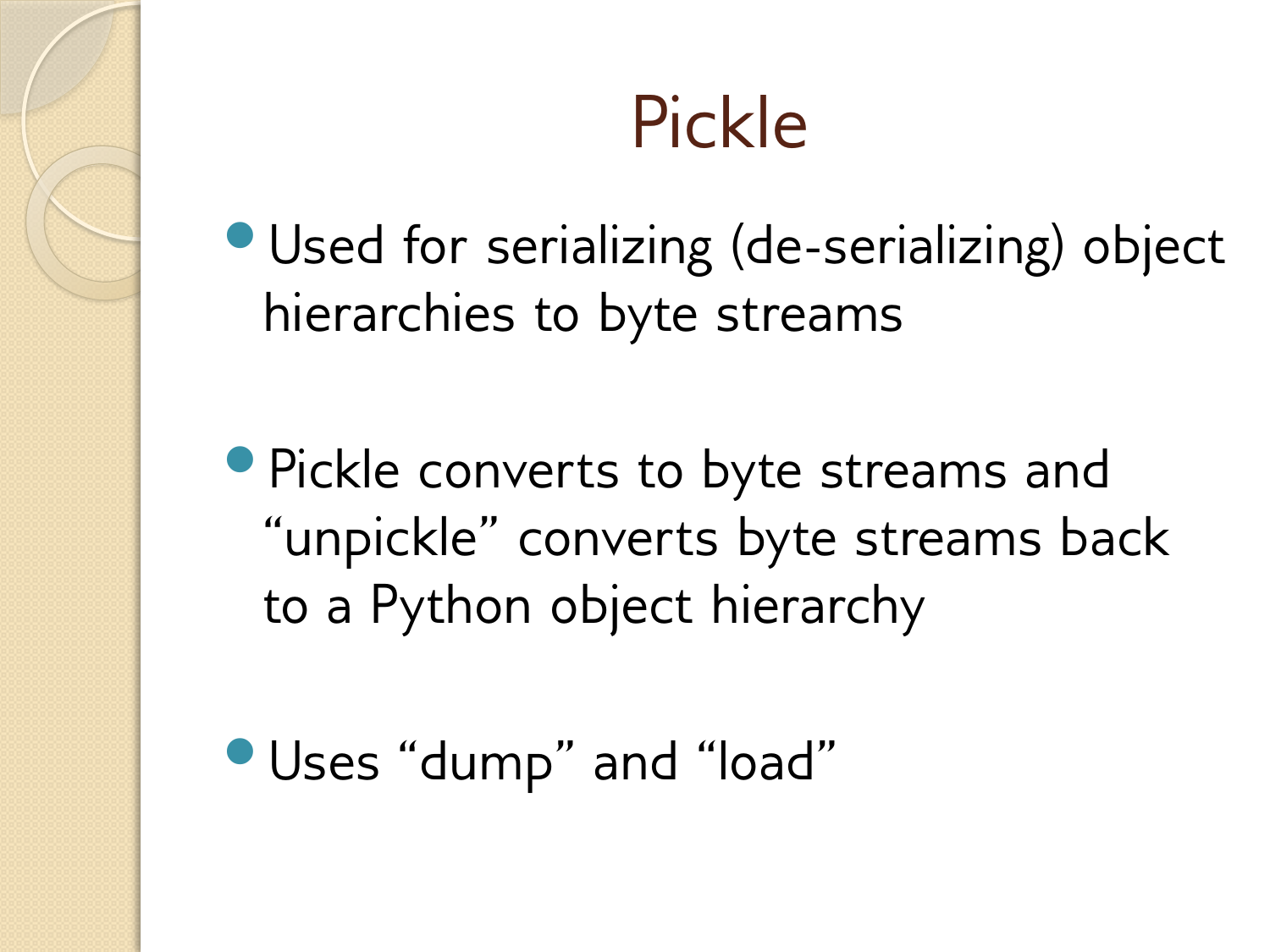

# Pickle
Used for serializing (de-serializing) object hierarchies to byte streams

Pickle converts to byte streams and “unpickle” converts byte streams back to a Python object hierarchy

Uses “dump” and “load”